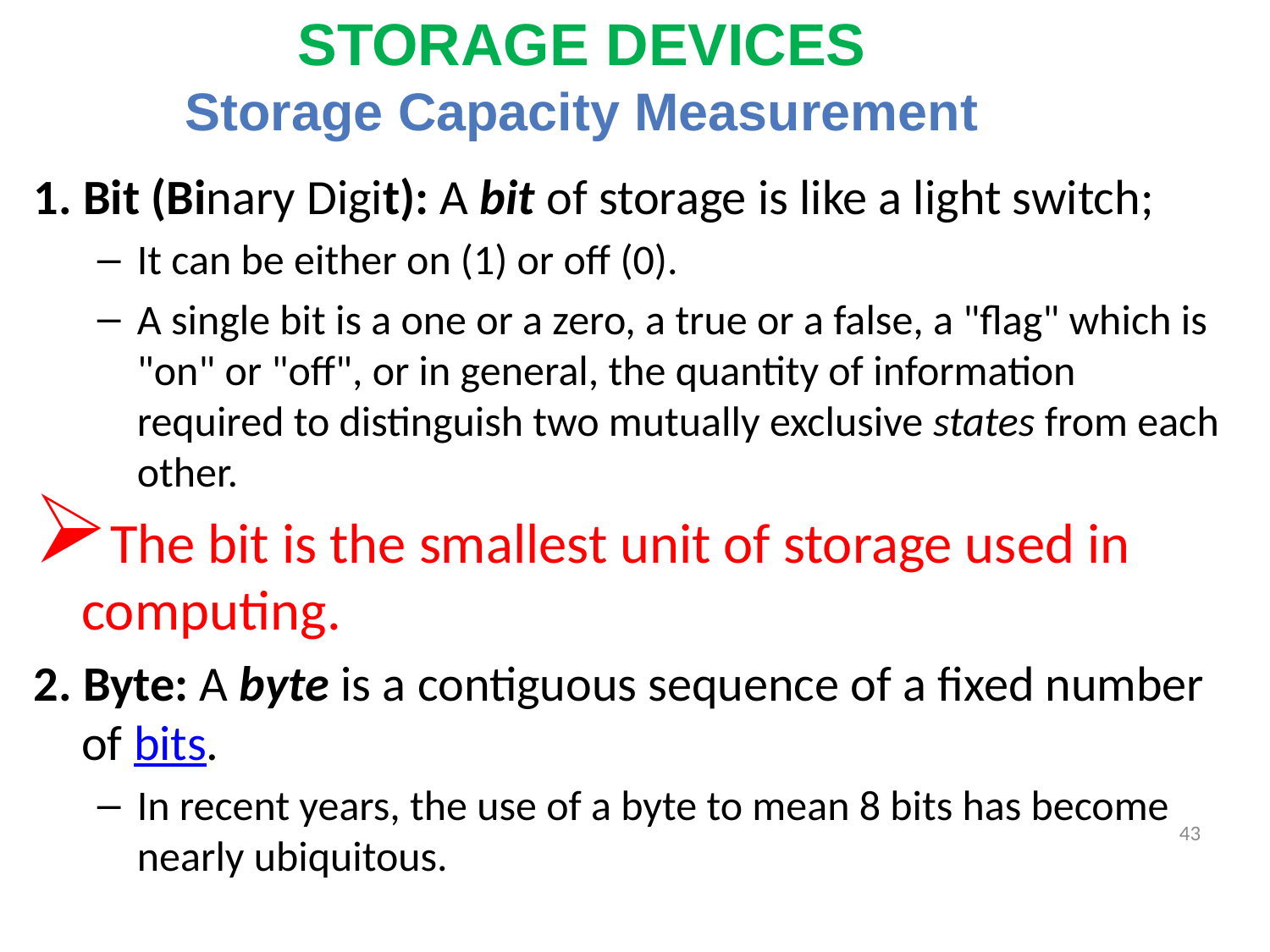

# Storage Devices Storage Capacity Measurement
1. Bit (Binary Digit): A bit of storage is like a light switch;
It can be either on (1) or off (0).
A single bit is a one or a zero, a true or a false, a "flag" which is "on" or "off", or in general, the quantity of information required to distinguish two mutually exclusive states from each other.
The bit is the smallest unit of storage used in computing.
2. Byte: A byte is a contiguous sequence of a fixed number of bits.
In recent years, the use of a byte to mean 8 bits has become nearly ubiquitous.
43